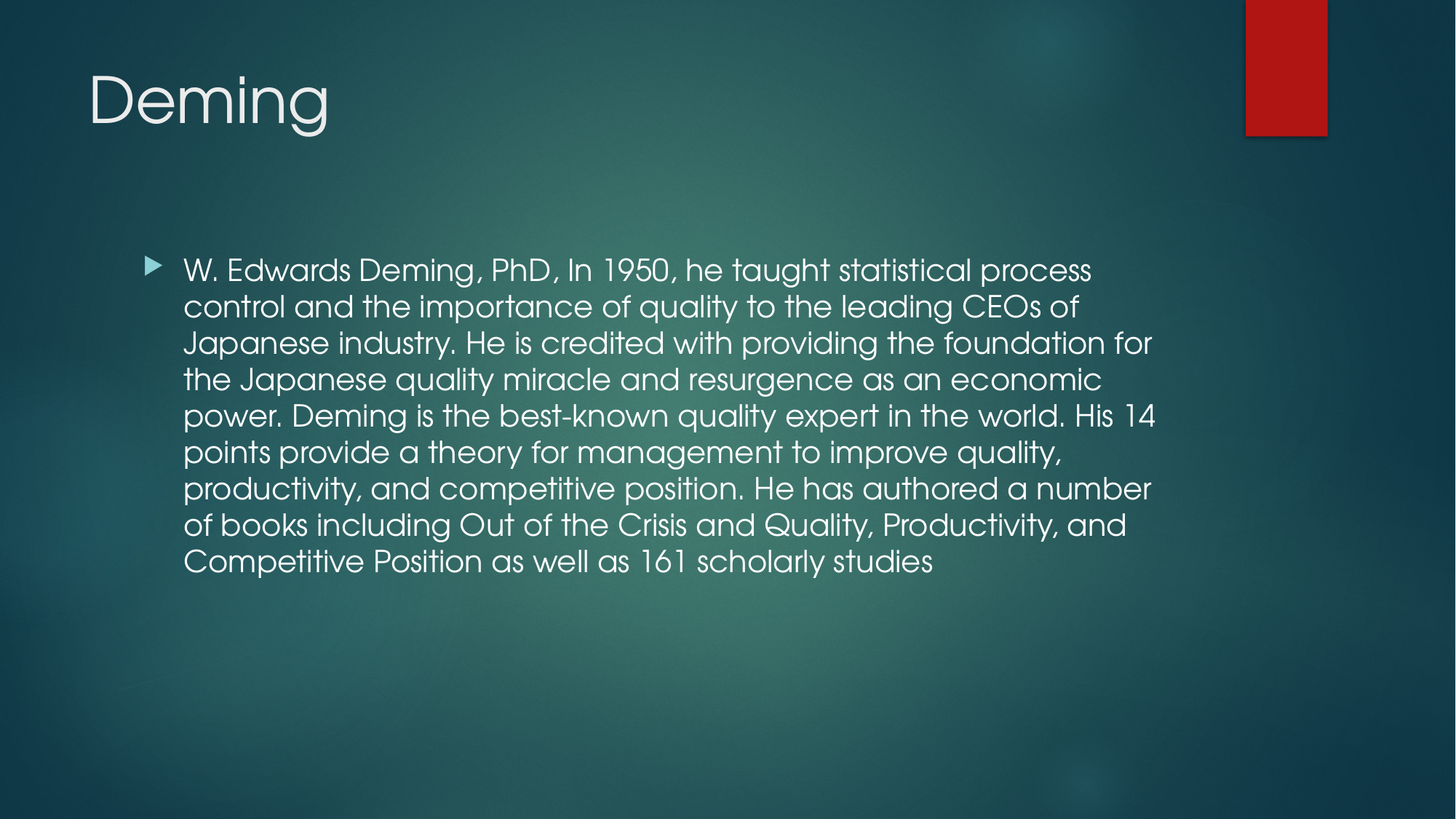

# Deming
W. Edwards Deming, PhD, In 1950, he taught statistical process control and the importance of quality to the leading CEOs of Japanese industry. He is credited with providing the foundation for the Japanese quality miracle and resurgence as an economic power. Deming is the best-known quality expert in the world. His 14 points provide a theory for management to improve quality, productivity, and competitive position. He has authored a number of books including Out of the Crisis and Quality, Productivity, and Competitive Position as well as 161 scholarly studies